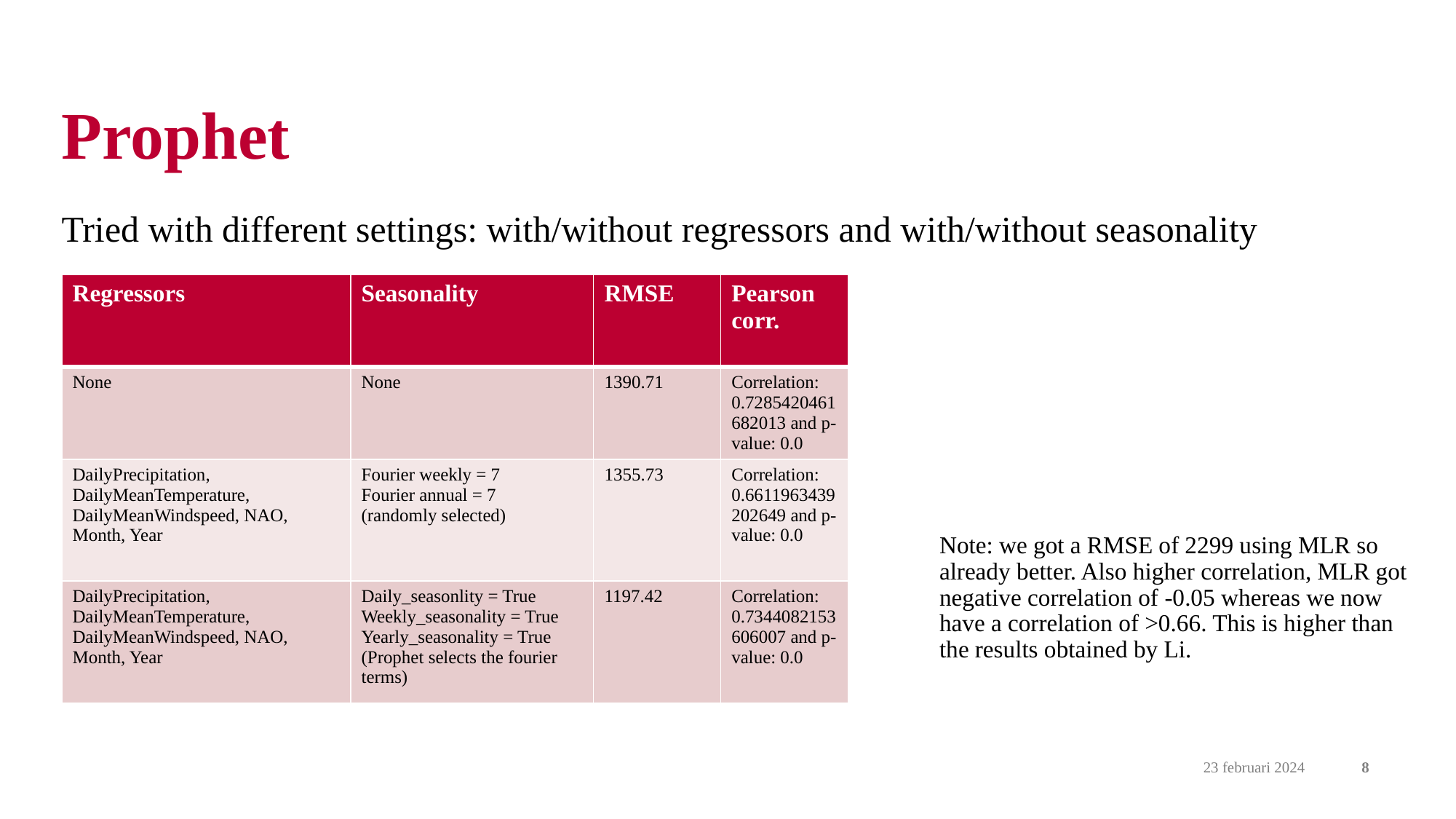

# Prophet
Tried with different settings: with/without regressors and with/without seasonality
| Regressors | Seasonality | RMSE | Pearson corr. |
| --- | --- | --- | --- |
| None | None | 1390.71 | Correlation: 0.7285420461682013 and p-value: 0.0 |
| DailyPrecipitation, DailyMeanTemperature, DailyMeanWindspeed, NAO, Month, Year | Fourier weekly = 7 Fourier annual = 7 (randomly selected) | 1355.73 | Correlation: 0.6611963439202649 and p-value: 0.0 |
| DailyPrecipitation, DailyMeanTemperature, DailyMeanWindspeed, NAO, Month, Year | Daily\_seasonlity = True Weekly\_seasonality = True Yearly\_seasonality = True (Prophet selects the fourier terms) | 1197.42 | Correlation: 0.7344082153606007 and p-value: 0.0 |
Note: we got a RMSE of 2299 using MLR so already better. Also higher correlation, MLR got negative correlation of -0.05 whereas we now have a correlation of >0.66. This is higher than the results obtained by Li.

23 februari 2024
8